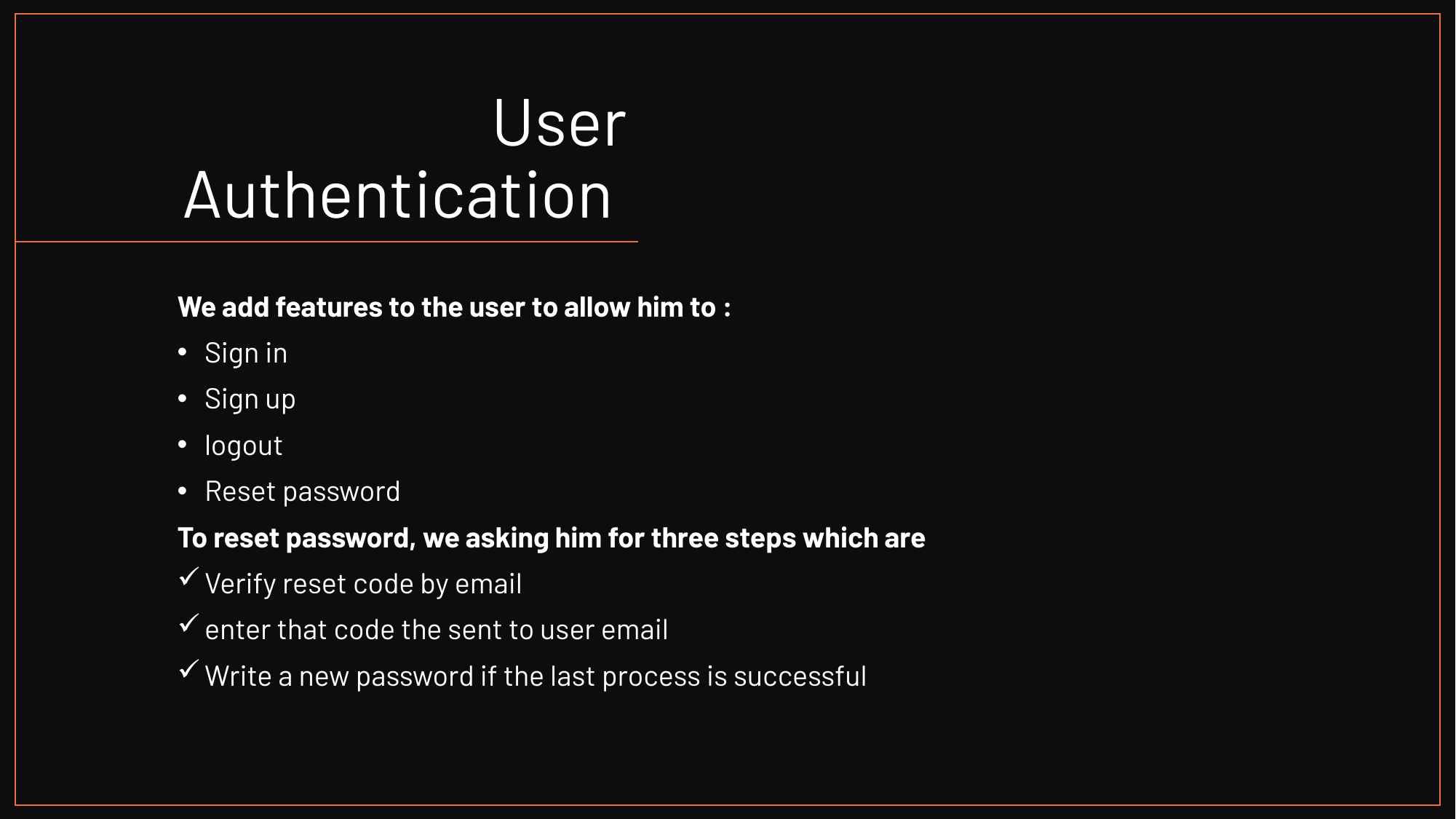

# User Authentication
We add features to the user to allow him to :
Sign in
Sign up
logout
Reset password
To reset password, we asking him for three steps which are
Verify reset code by email
enter that code the sent to user email
Write a new password if the last process is successful